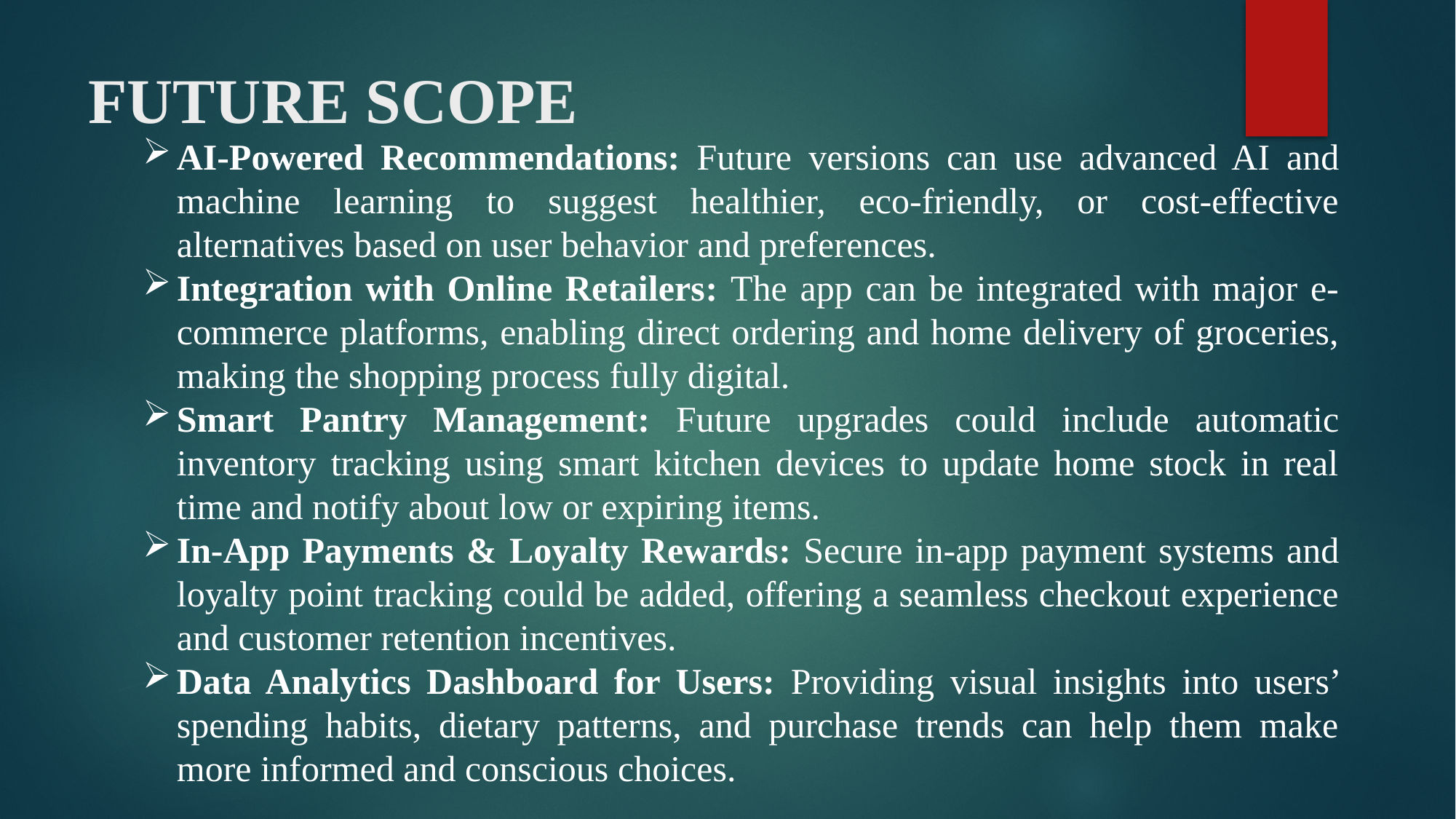

# FUTURE SCOPE
AI-Powered Recommendations: Future versions can use advanced AI and machine learning to suggest healthier, eco-friendly, or cost-effective alternatives based on user behavior and preferences.
Integration with Online Retailers: The app can be integrated with major e-commerce platforms, enabling direct ordering and home delivery of groceries, making the shopping process fully digital.
Smart Pantry Management: Future upgrades could include automatic inventory tracking using smart kitchen devices to update home stock in real time and notify about low or expiring items.
In-App Payments & Loyalty Rewards: Secure in-app payment systems and loyalty point tracking could be added, offering a seamless checkout experience and customer retention incentives.
Data Analytics Dashboard for Users: Providing visual insights into users’ spending habits, dietary patterns, and purchase trends can help them make more informed and conscious choices.